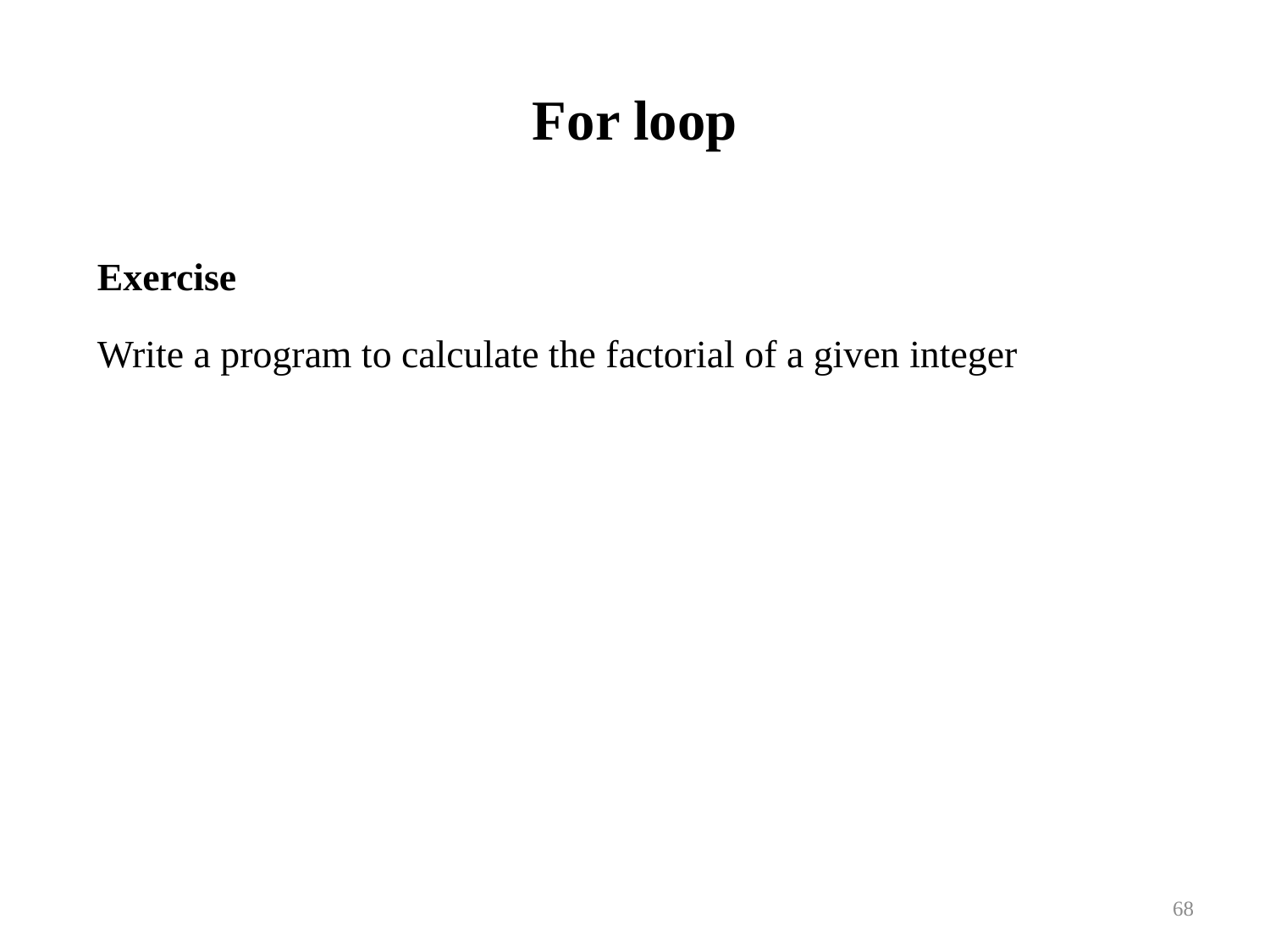

# For loop
Exercise
Write a program to calculate the factorial of a given integer

68